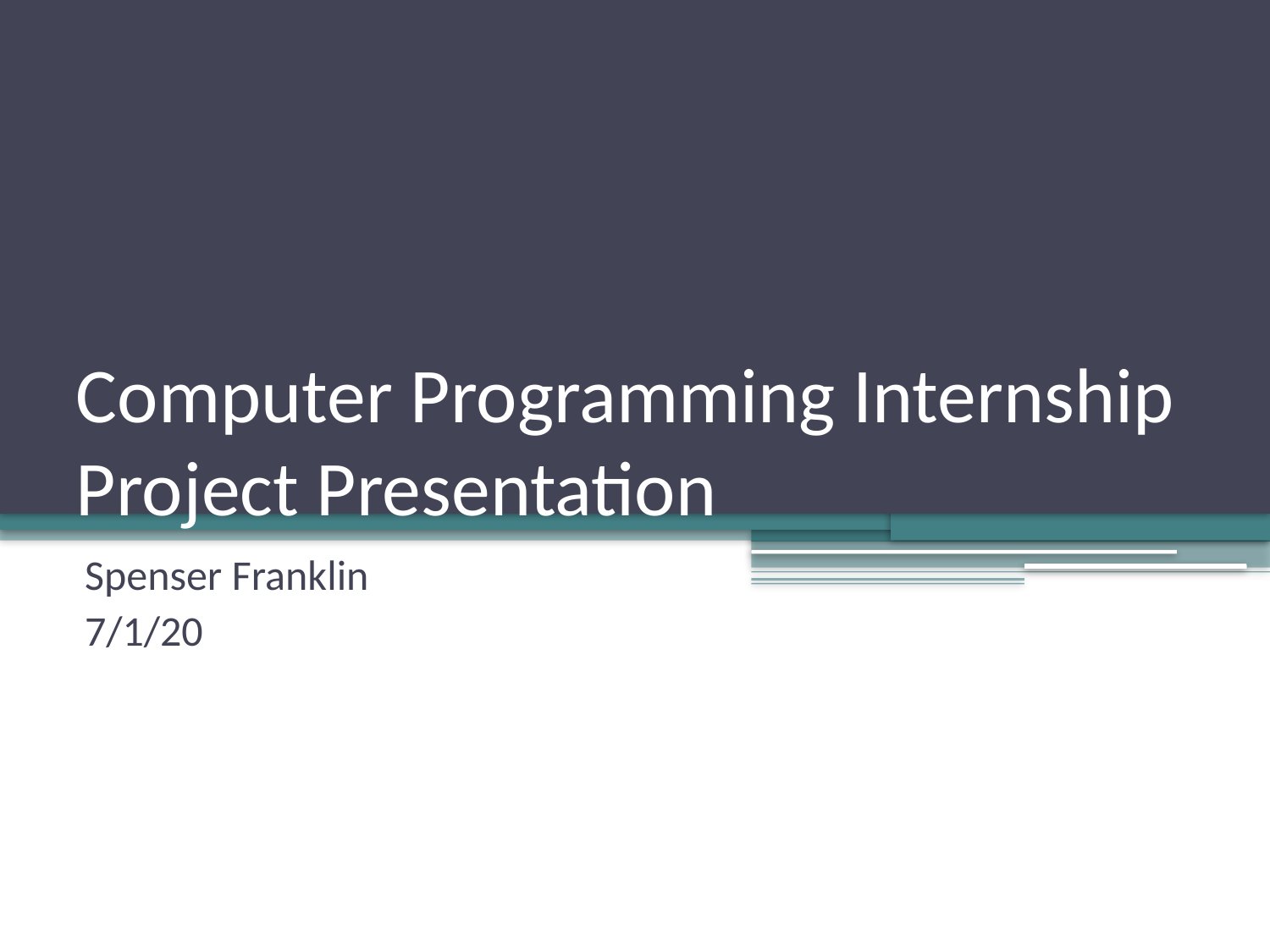

# Computer Programming Internship Project Presentation
Spenser Franklin
7/1/20